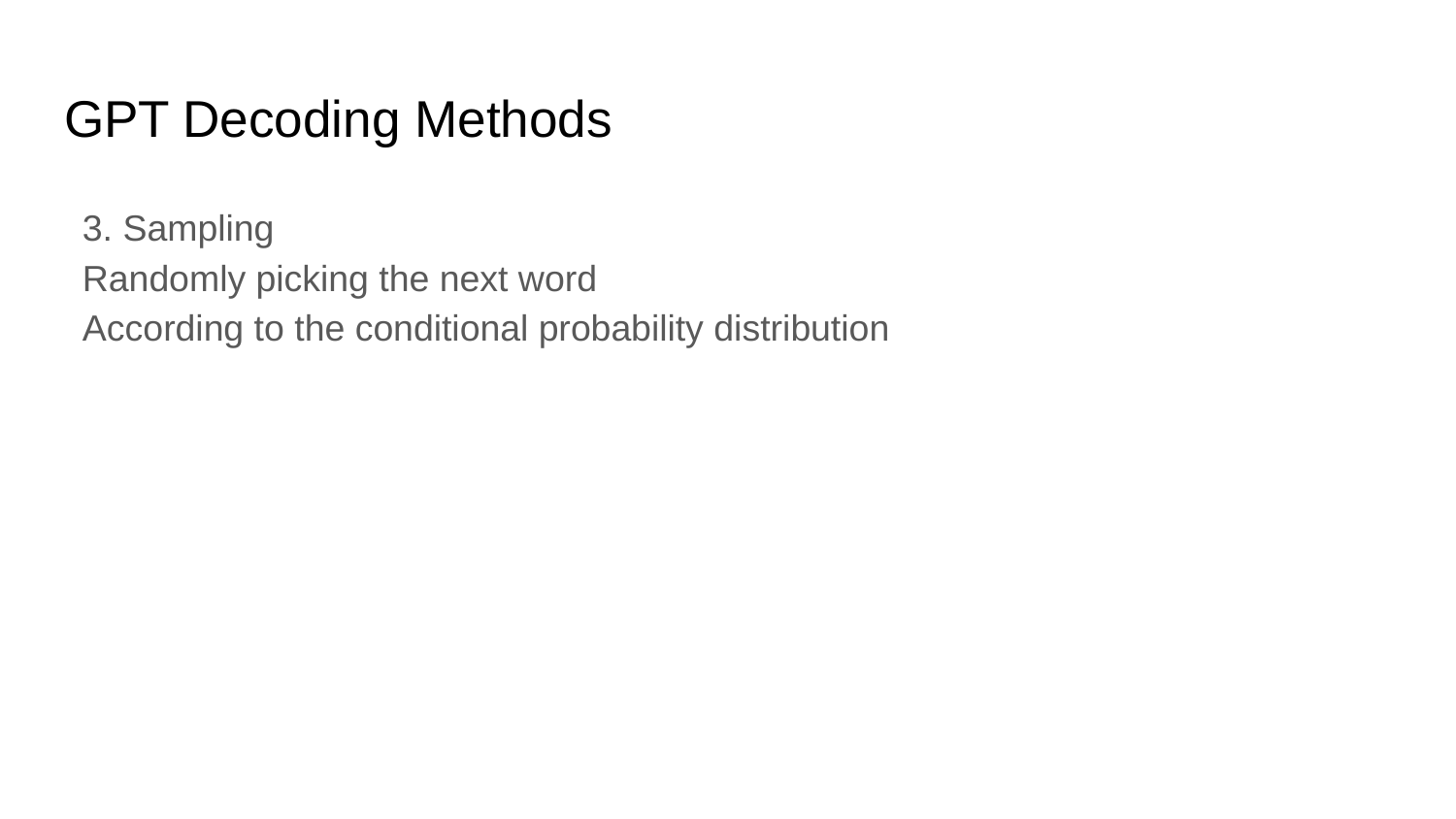

# GPT Decoding Methods
3. Sampling
Randomly picking the next word
According to the conditional probability distribution